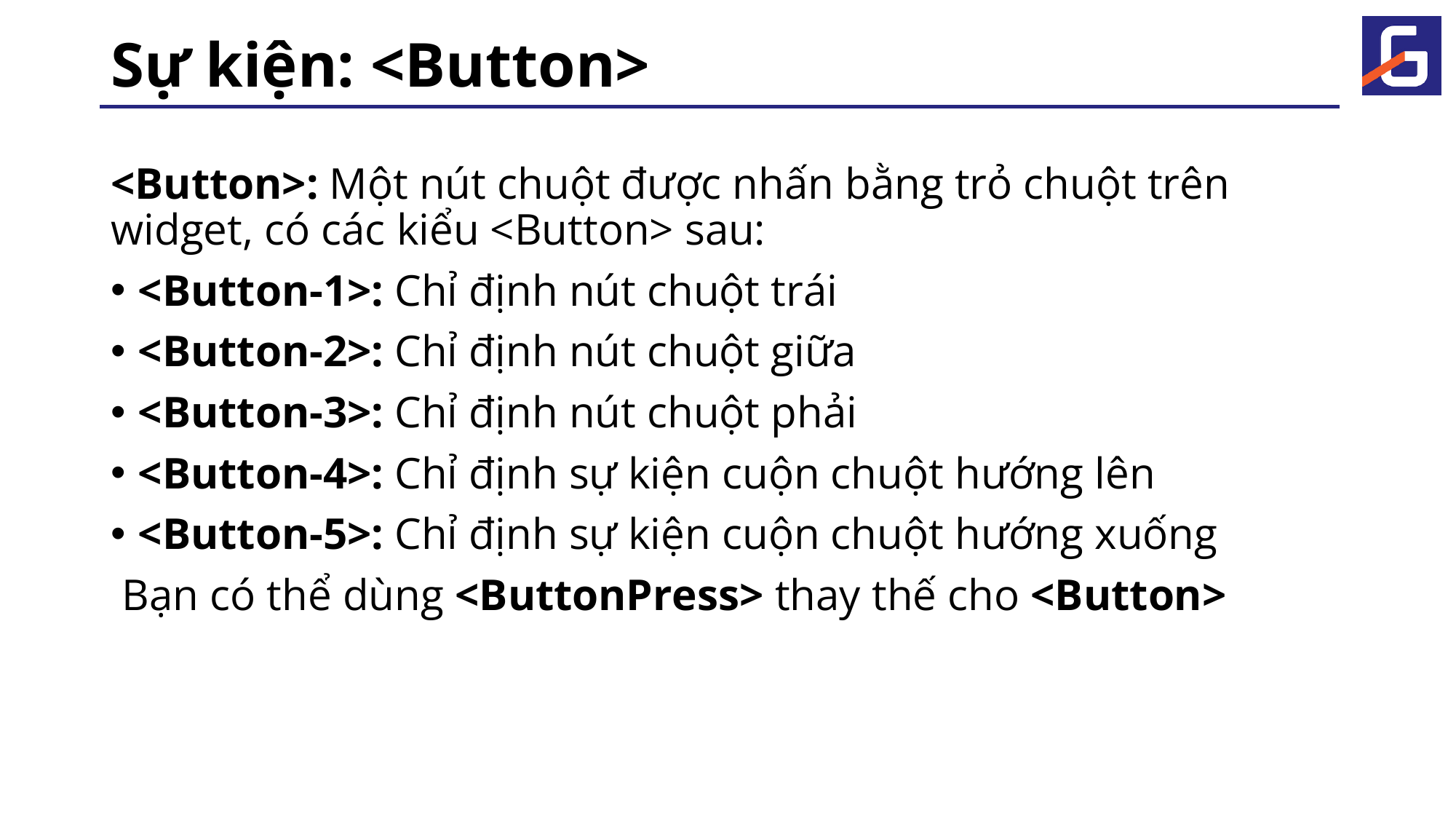

# Sự kiện: <Button>
<Button>: Một nút chuột được nhấn bằng trỏ chuột trên widget, có các kiểu <Button> sau:
<Button-1>: Chỉ định nút chuột trái
<Button-2>: Chỉ định nút chuột giữa
<Button-3>: Chỉ định nút chuột phải
<Button-4>: Chỉ định sự kiện cuộn chuột hướng lên
<Button-5>: Chỉ định sự kiện cuộn chuột hướng xuống
 Bạn có thể dùng <ButtonPress> thay thế cho <Button>